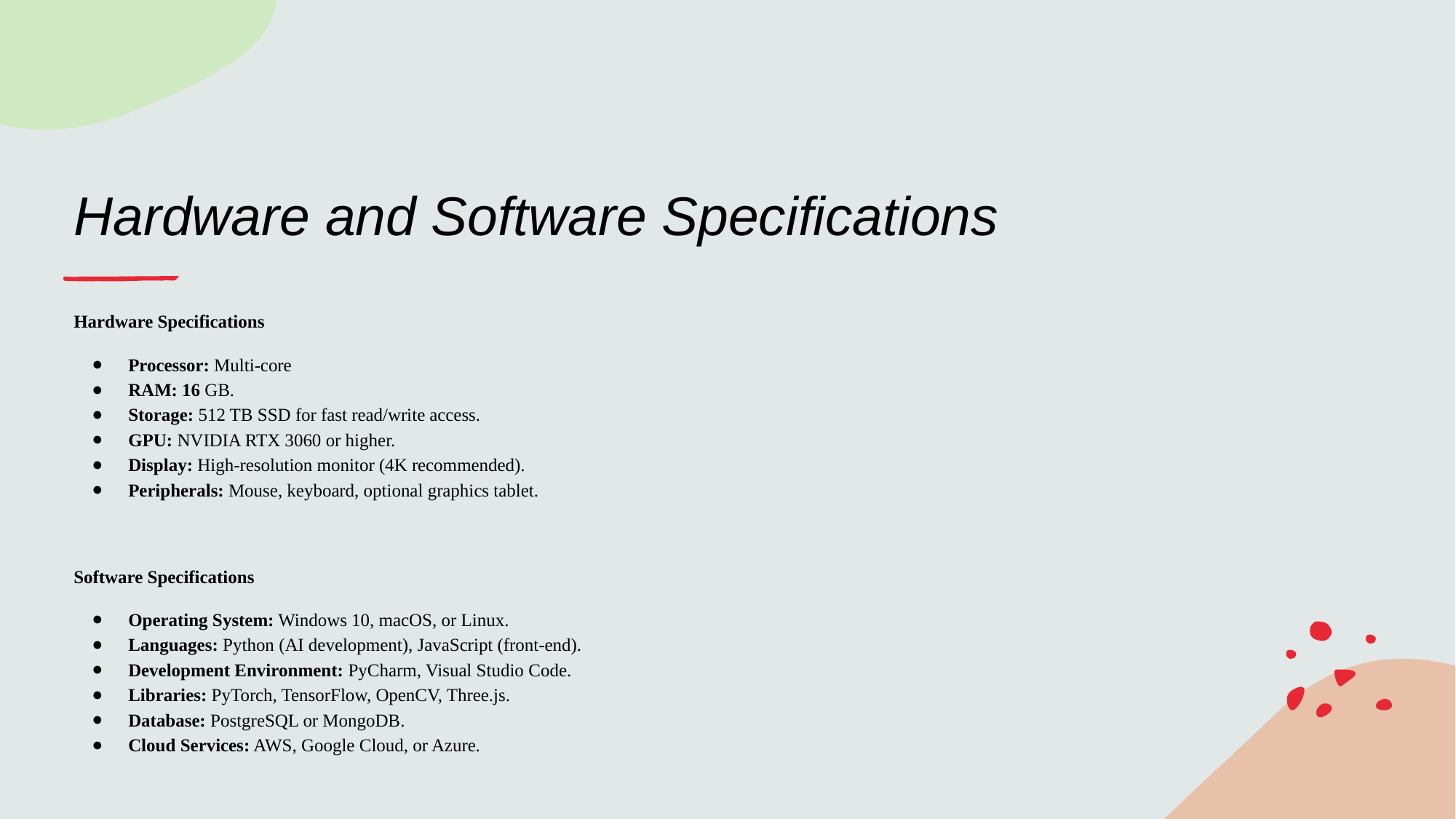

# Hardware and Software Specifications
Hardware Specifications
Processor: Multi-core
RAM: 16 GB.
Storage: 512 TB SSD for fast read/write access.
GPU: NVIDIA RTX 3060 or higher.
Display: High-resolution monitor (4K recommended).
Peripherals: Mouse, keyboard, optional graphics tablet.

Software Specifications
Operating System: Windows 10, macOS, or Linux.
Languages: Python (AI development), JavaScript (front-end).
Development Environment: PyCharm, Visual Studio Code.
Libraries: PyTorch, TensorFlow, OpenCV, Three.js.
Database: PostgreSQL or MongoDB.
Cloud Services: AWS, Google Cloud, or Azure.